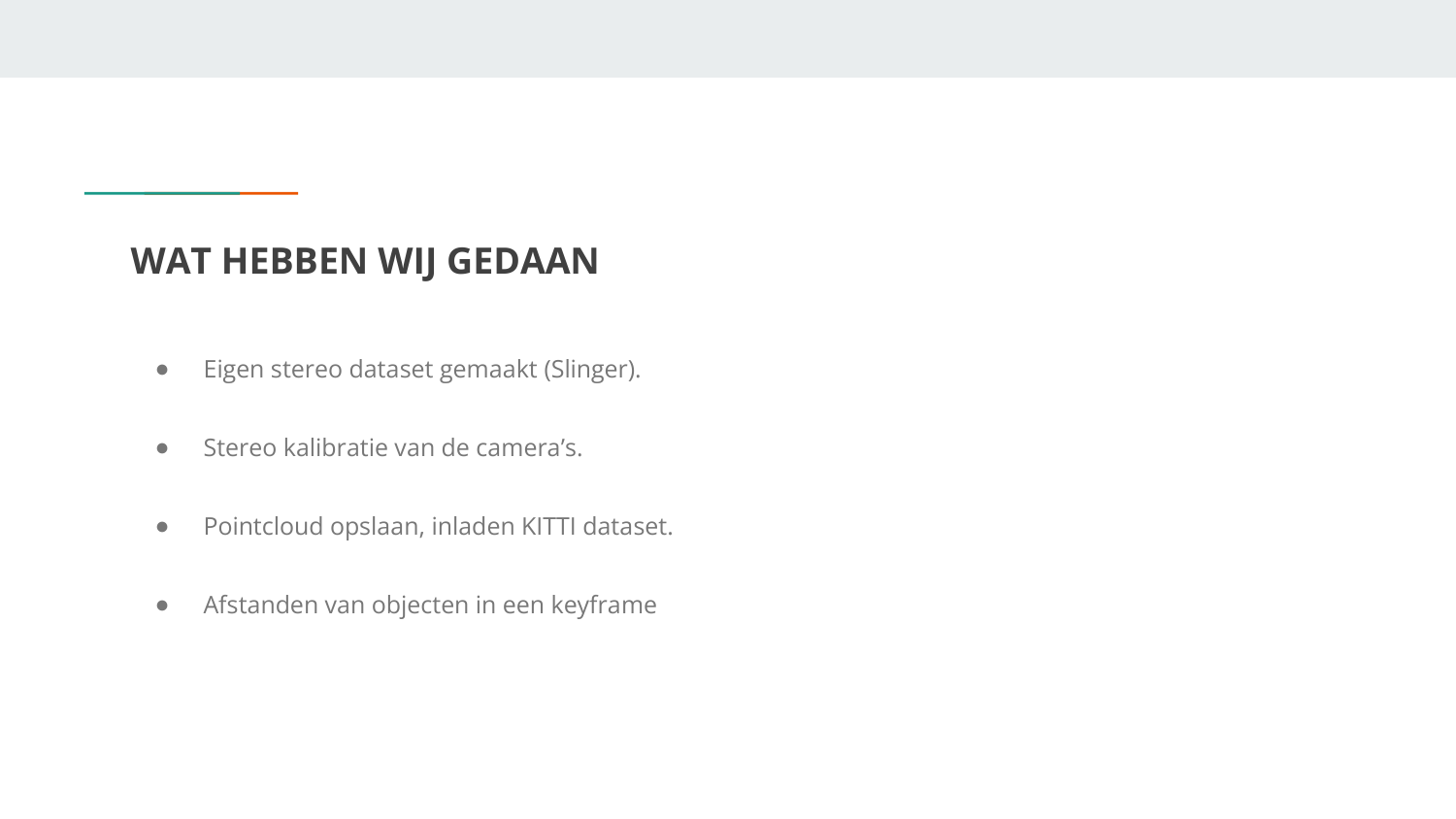

# WAT HEBBEN WIJ GEDAAN
Eigen stereo dataset gemaakt (Slinger).
Stereo kalibratie van de camera’s.
Pointcloud opslaan, inladen KITTI dataset.
Afstanden van objecten in een keyframe